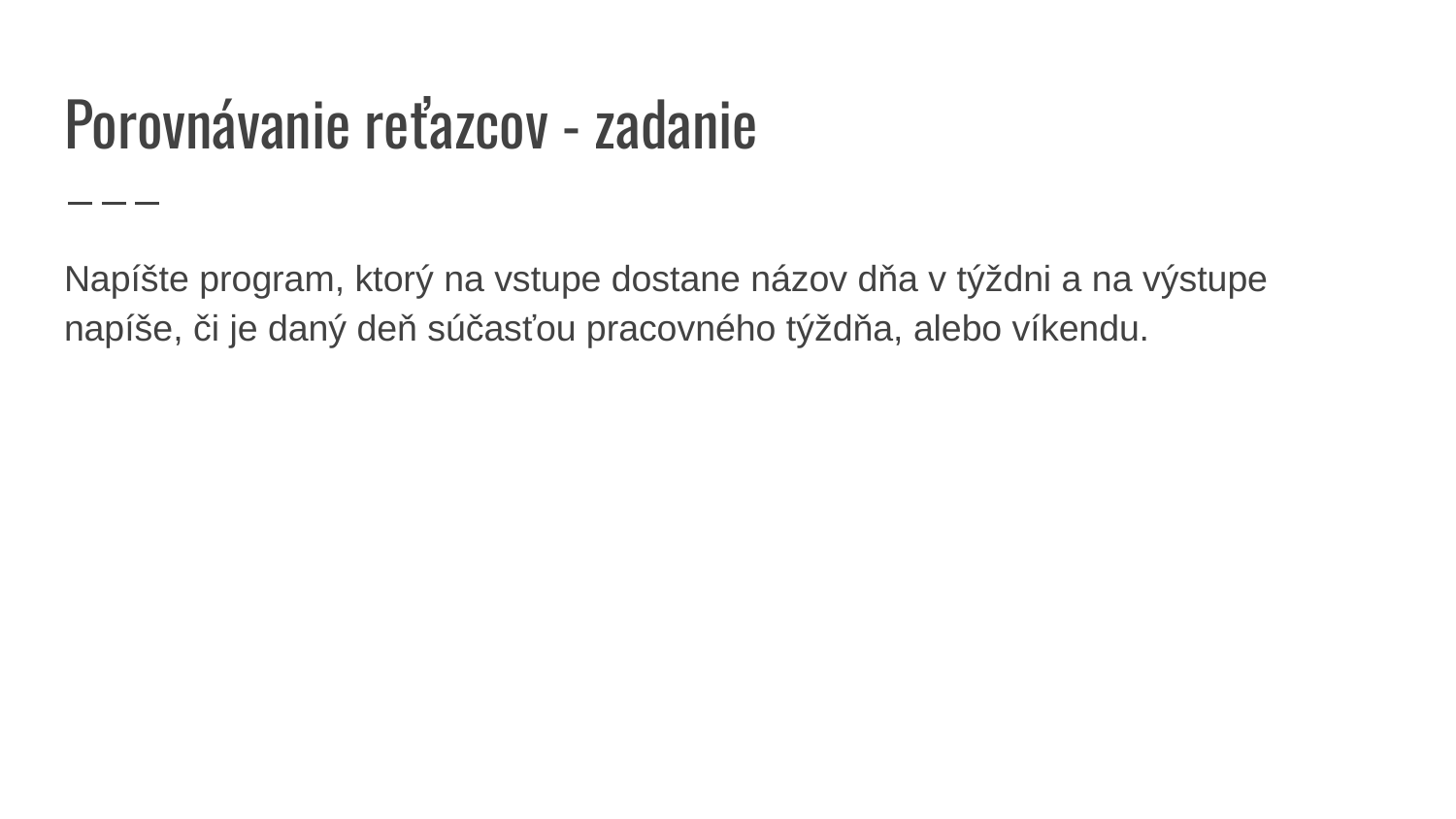

# Porovnávanie reťazcov - zadanie
Napíšte program, ktorý na vstupe dostane názov dňa v týždni a na výstupe napíše, či je daný deň súčasťou pracovného týždňa, alebo víkendu.